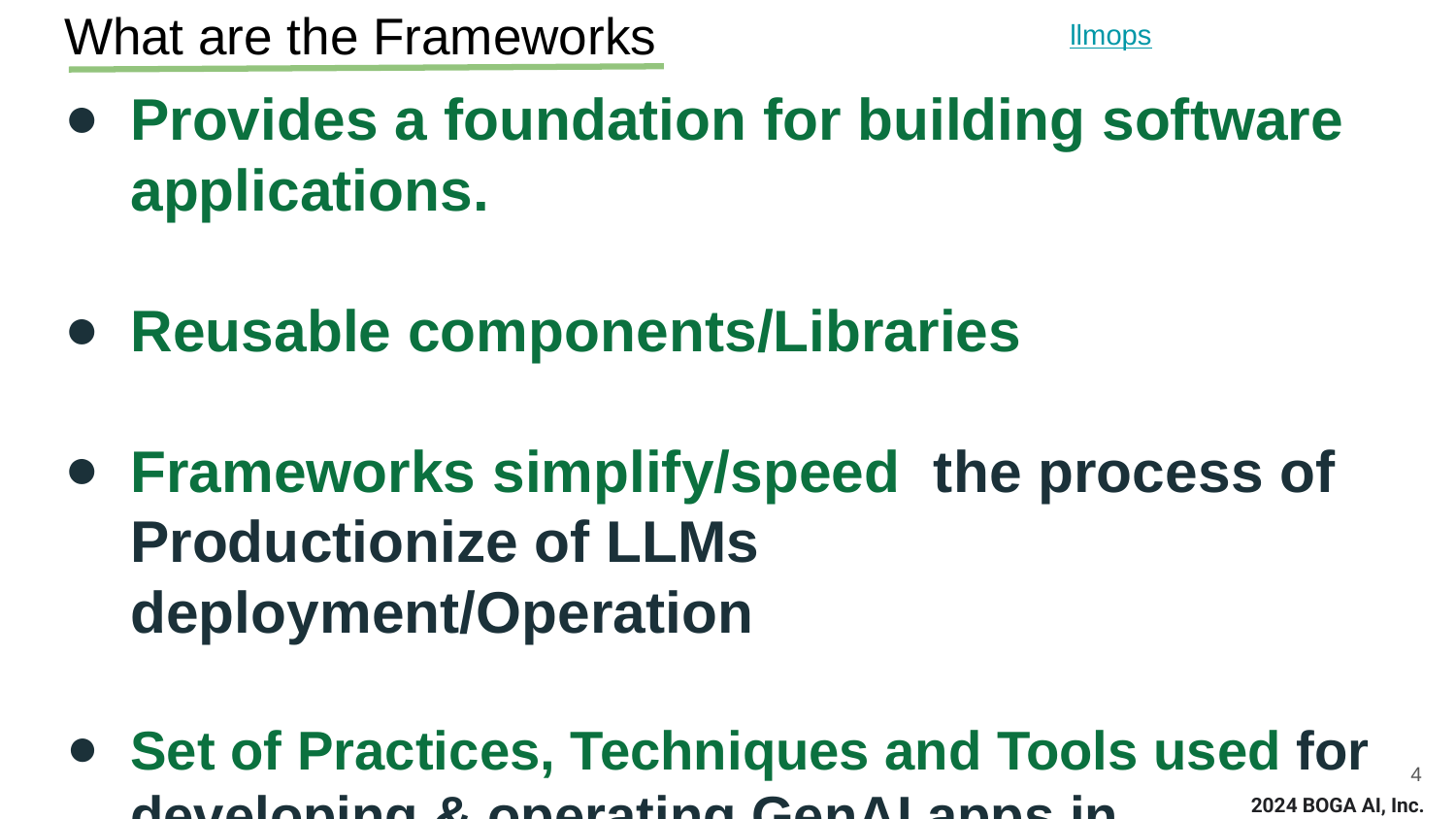

# What are the Frameworks
llmops
Provides a foundation for building software applications.

Reusable components/Libraries

Frameworks simplify/speed  the process of Productionize of LLMs deployment/Operation

Set of Practices, Techniques and Tools used for developing & operating GenAI apps in production environments.
4
2024 BOGA AI, Inc.